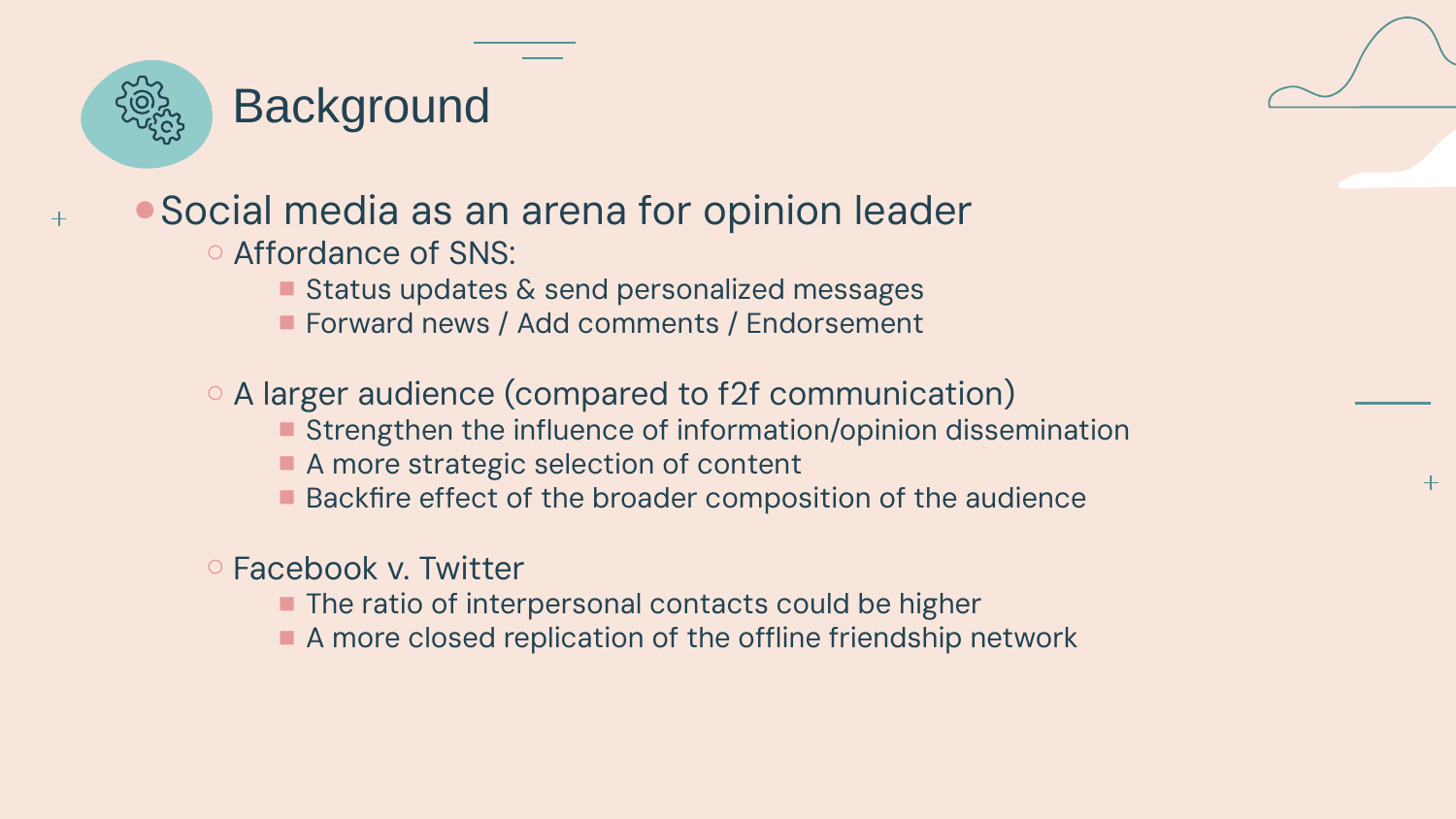

# Background
Social media as an arena for opinion leader
Affordance of SNS:
Status updates & send personalized messages
Forward news / Add comments / Endorsement
A larger audience (compared to f2f communication)
Strengthen the influence of information/opinion dissemination
A more strategic selection of content
Backfire effect of the broader composition of the audience
Facebook v. Twitter
The ratio of interpersonal contacts could be higher
A more closed replication of the offline friendship network